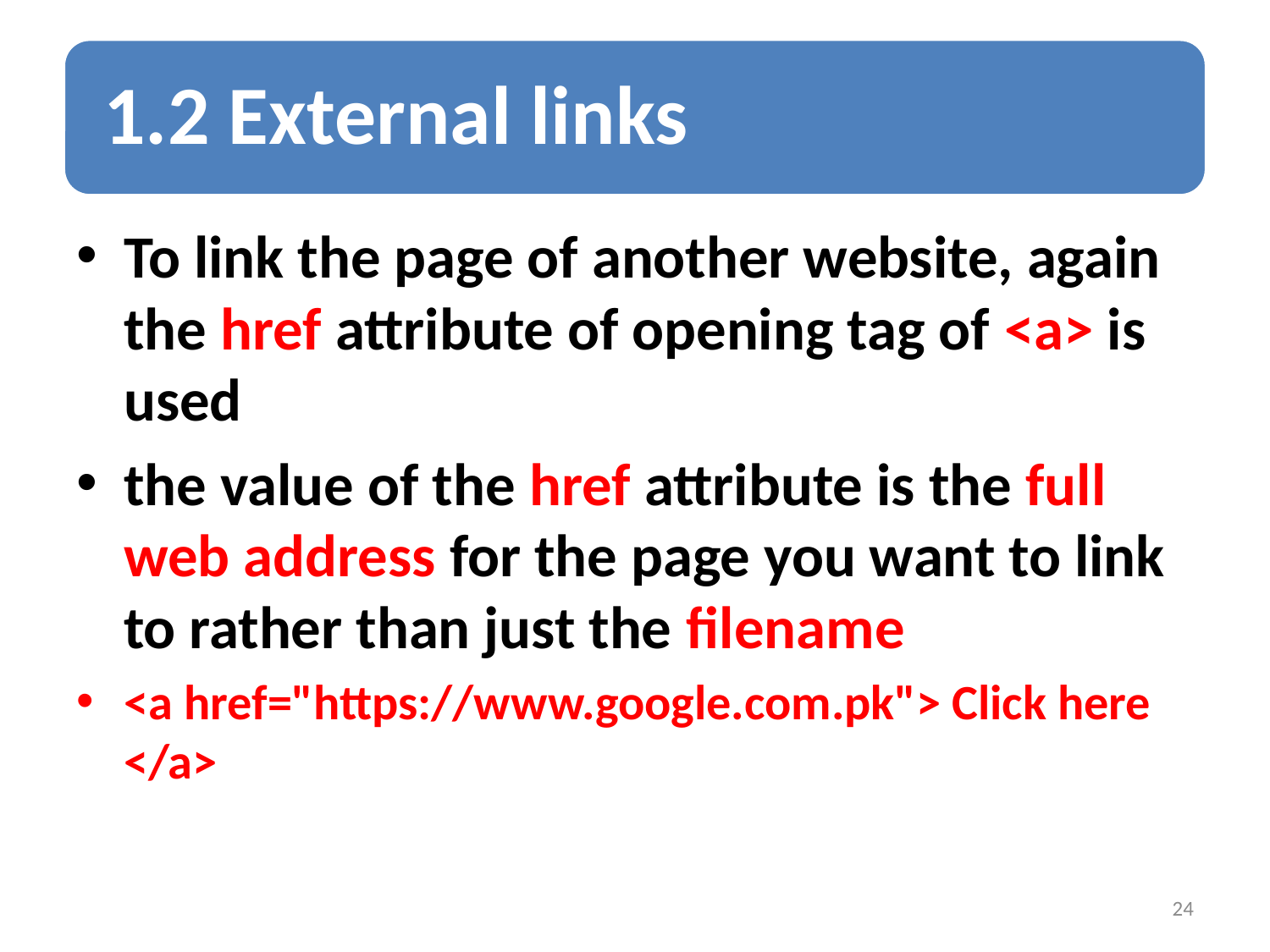

1.2 External links
To link the page of another website, again the href attribute of opening tag of <a> is used
the value of the href attribute is the full web address for the page you want to link to rather than just the filename
<a href="https://www.google.com.pk"> Click here </a>

24